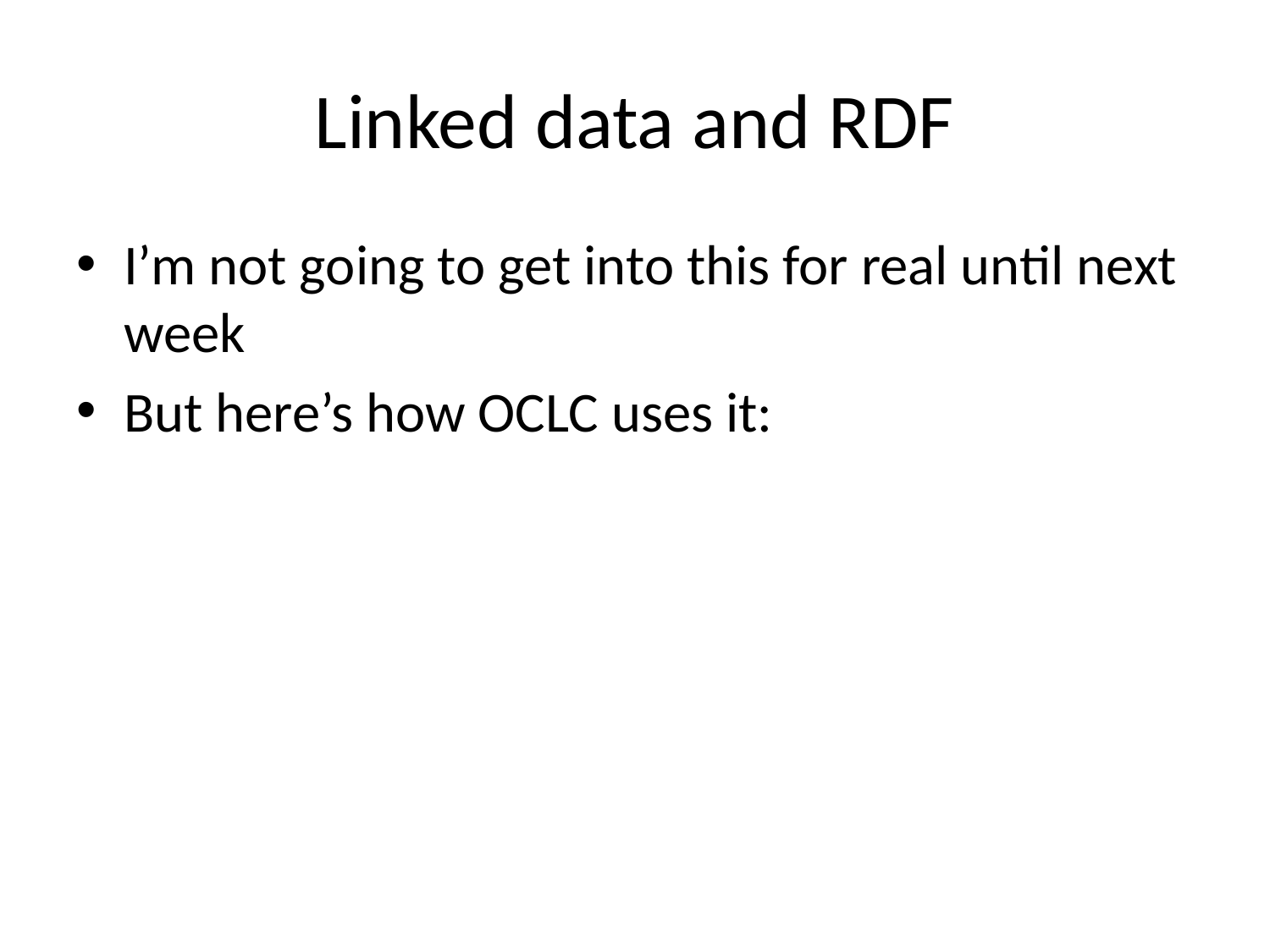

# Linked data and RDF
I’m not going to get into this for real until next week
But here’s how OCLC uses it: